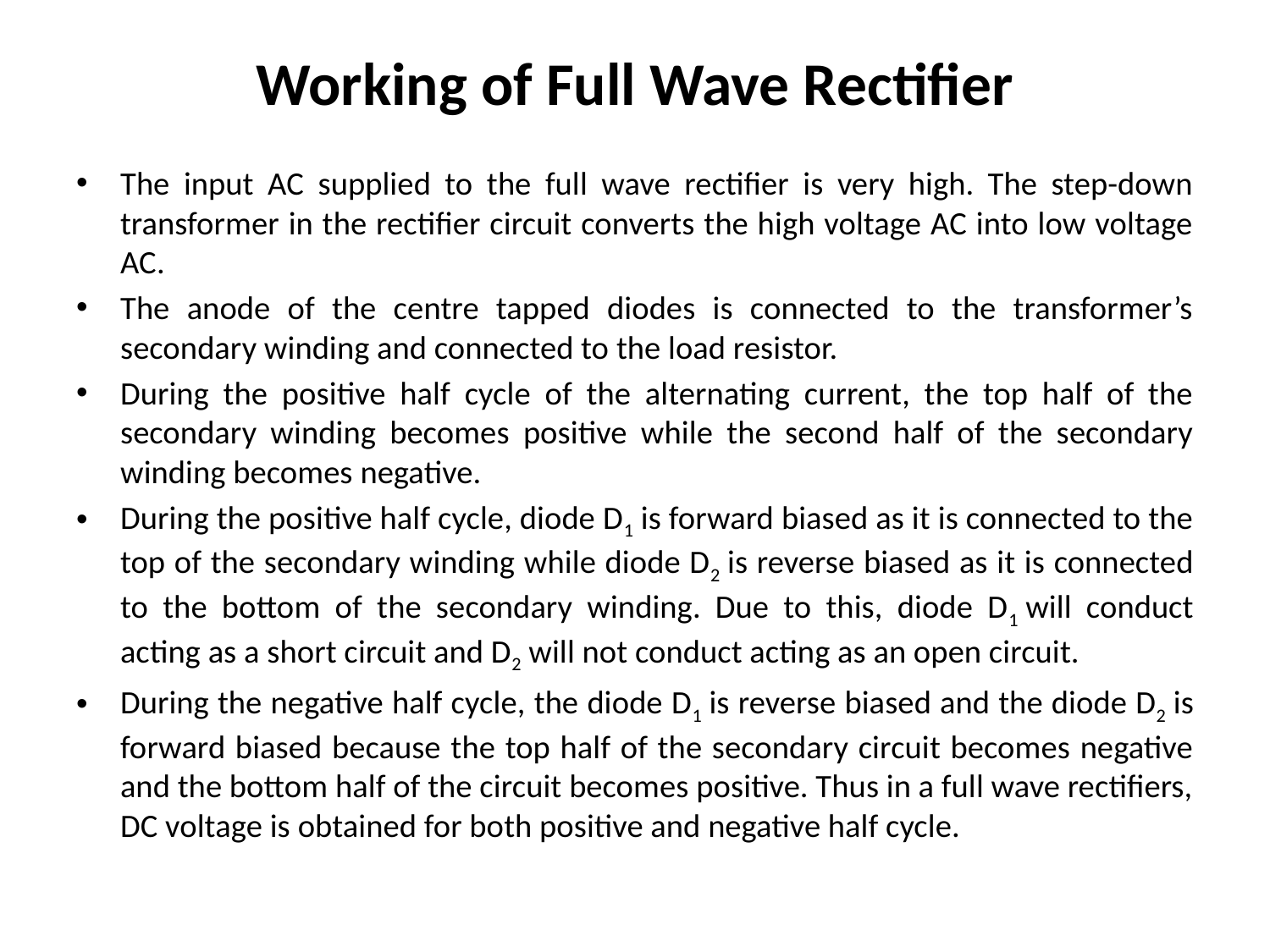

# Working of Full Wave Rectifier
The input AC supplied to the full wave rectifier is very high. The step-down transformer in the rectifier circuit converts the high voltage AC into low voltage AC.
The anode of the centre tapped diodes is connected to the transformer’s secondary winding and connected to the load resistor.
During the positive half cycle of the alternating current, the top half of the secondary winding becomes positive while the second half of the secondary winding becomes negative.
During the positive half cycle, diode D1 is forward biased as it is connected to the top of the secondary winding while diode D2 is reverse biased as it is connected to the bottom of the secondary winding. Due to this, diode D1 will conduct acting as a short circuit and D2 will not conduct acting as an open circuit.
During the negative half cycle, the diode D1 is reverse biased and the diode D2 is forward biased because the top half of the secondary circuit becomes negative and the bottom half of the circuit becomes positive. Thus in a full wave rectifiers, DC voltage is obtained for both positive and negative half cycle.